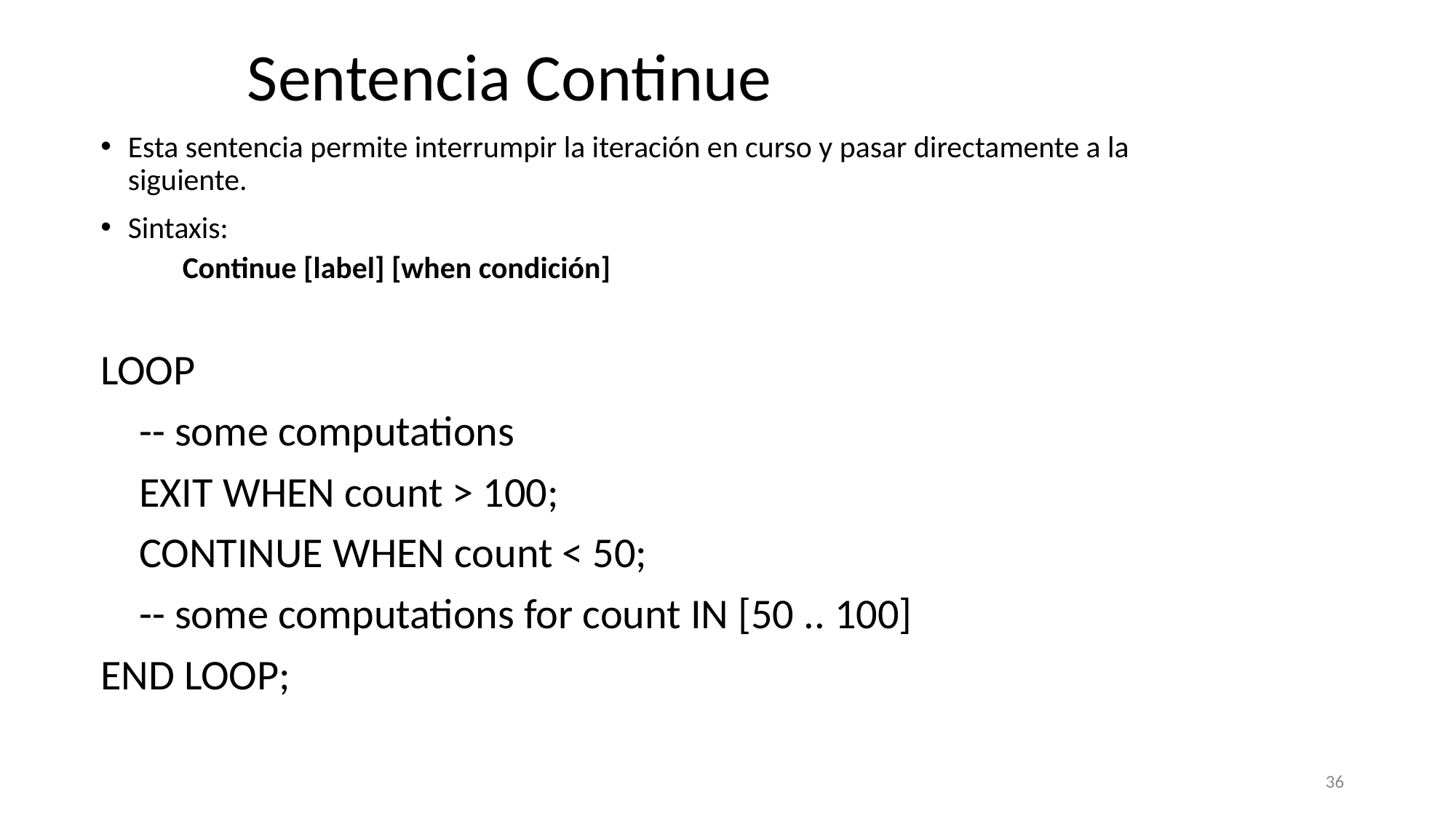

# Sentencia Continue
Esta sentencia permite interrumpir la iteración en curso y pasar directamente a la siguiente.
Sintaxis:
	Continue [label] [when condición]

LOOP
    -- some computations
    EXIT WHEN count > 100;
    CONTINUE WHEN count < 50;
    -- some computations for count IN [50 .. 100]
END LOOP;
36